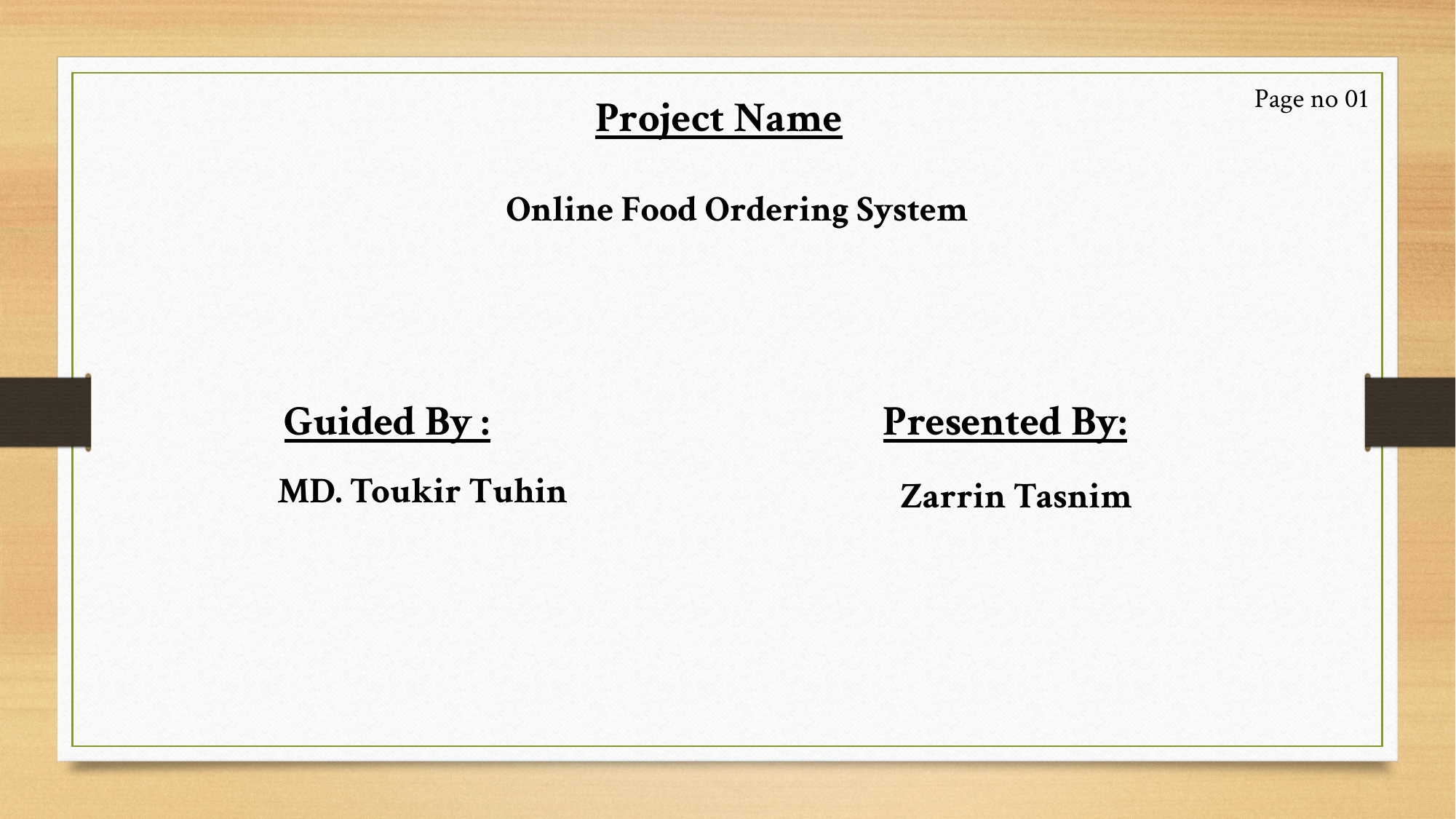

Page no 01

Project Name
Online Food Ordering System
Presented By:
Guided By :
MD. Toukir Tuhin
Zarrin Tasnim